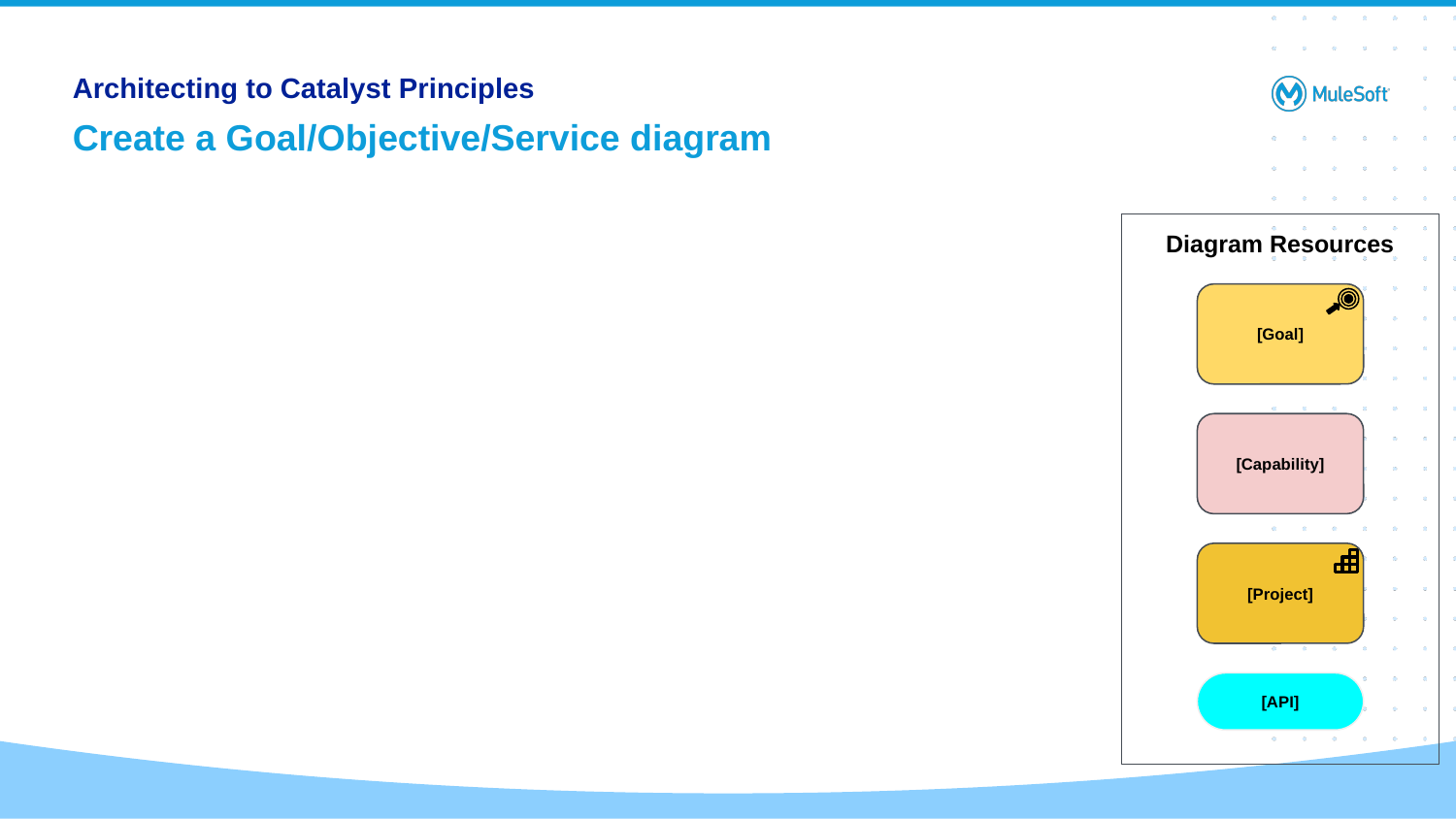

Architecting to Catalyst Principles
# Create a Goal/Objective/Service diagram
Diagram Resources
[Goal]

[Capability]
[Project]

[API]